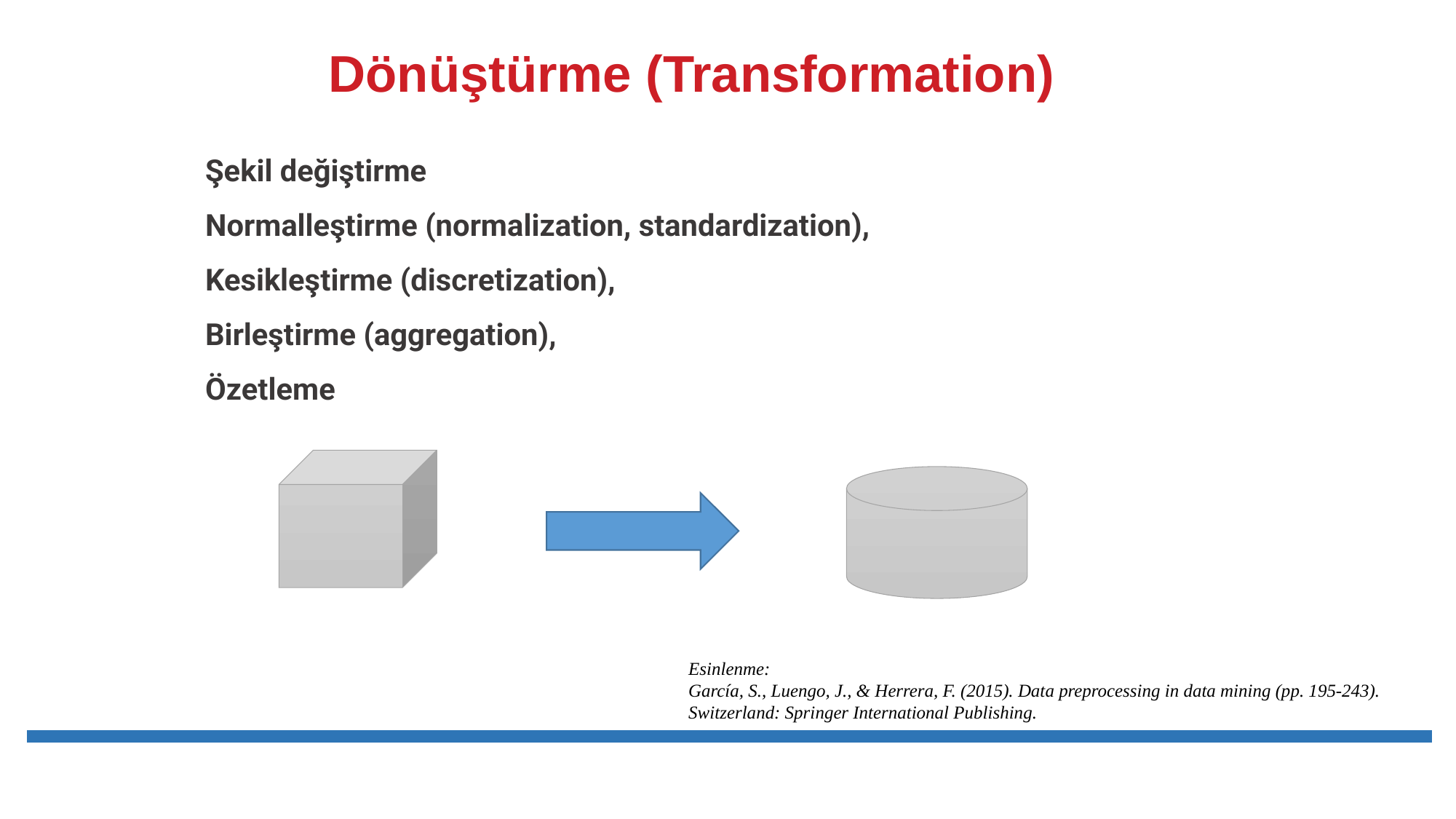

# Dönüştürme (Transformation)
Şekil değiştirme
Normalleştirme (normalization, standardization),
Kesikleştirme (discretization),
Birleştirme (aggregation),
Özetleme

Esinlenme:
García, S., Luengo, J., & Herrera, F. (2015). Data preprocessing in data mining (pp. 195-243).
Switzerland: Springer International Publishing.